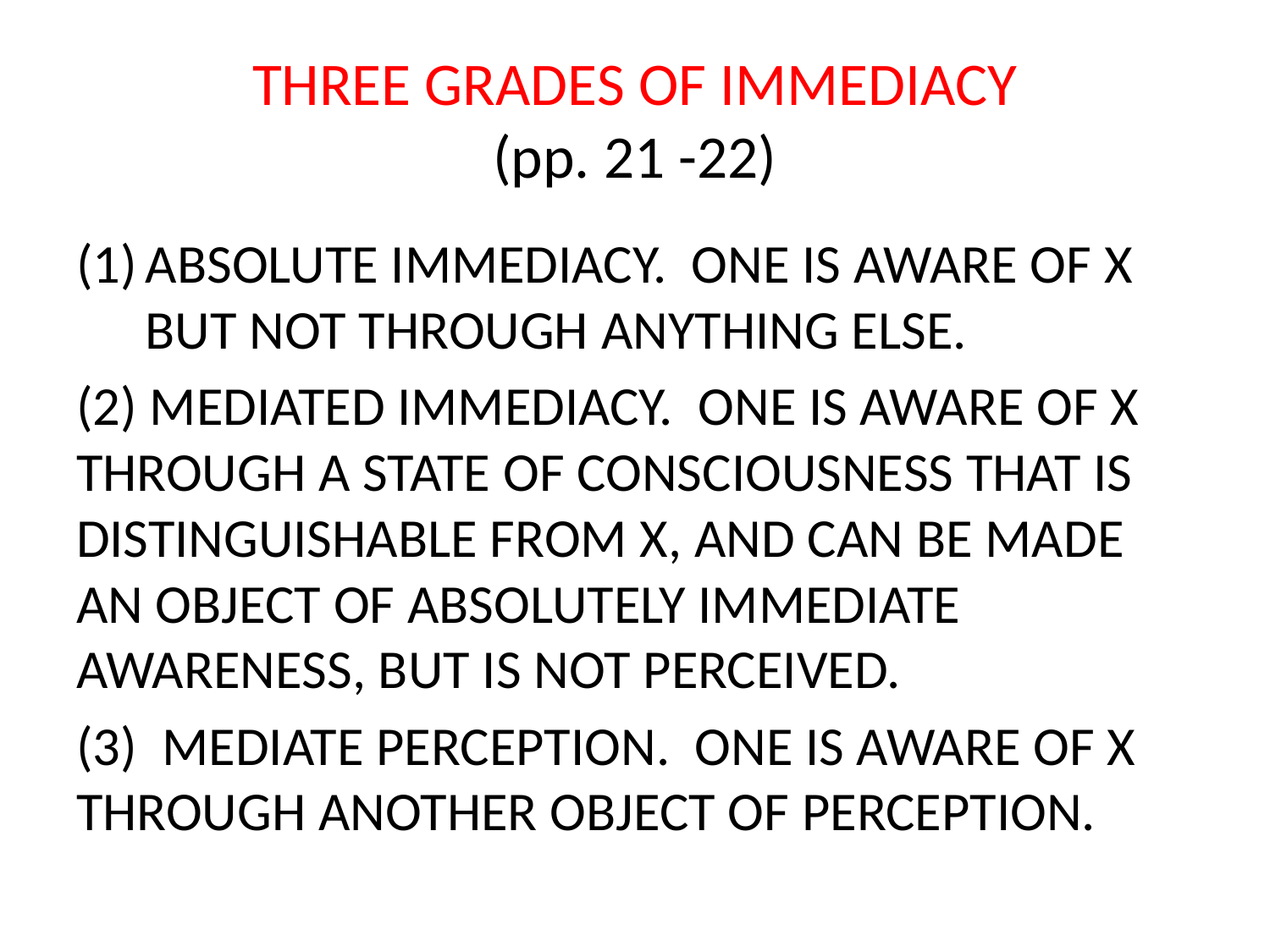

# THREE GRADES OF IMMEDIACY (pp. 21 -22)
ABSOLUTE IMMEDIACY.  ONE IS AWARE OF X BUT NOT THROUGH ANYTHING ELSE.
(2) MEDIATED IMMEDIACY.  ONE IS AWARE OF X THROUGH A STATE OF CONSCIOUSNESS THAT IS DISTINGUISHABLE FROM X, AND CAN BE MADE AN OBJECT OF ABSOLUTELY IMMEDIATE AWARENESS, BUT IS NOT PERCEIVED.
(3)  MEDIATE PERCEPTION.  ONE IS AWARE OF X THROUGH ANOTHER OBJECT OF PERCEPTION.